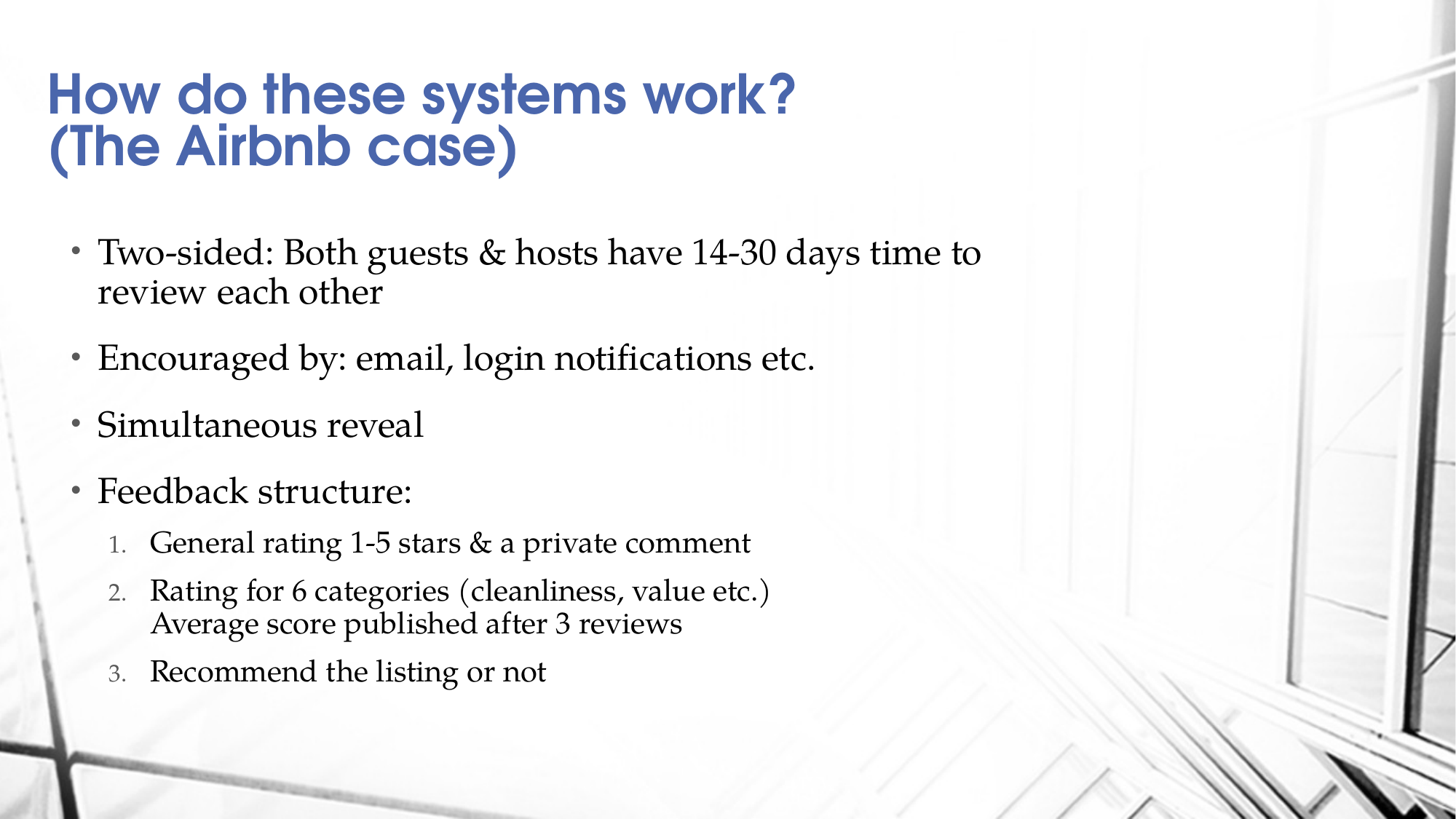

# How do these systems work? (The Airbnb case)
Two-sided: Both guests & hosts have 14-30 days time to review each other
Encouraged by: email, login notifications etc.
Simultaneous reveal
Feedback structure:
General rating 1-5 stars & a private comment
Rating for 6 categories (cleanliness, value etc.)
Average score published after 3 reviews
Recommend the listing or not